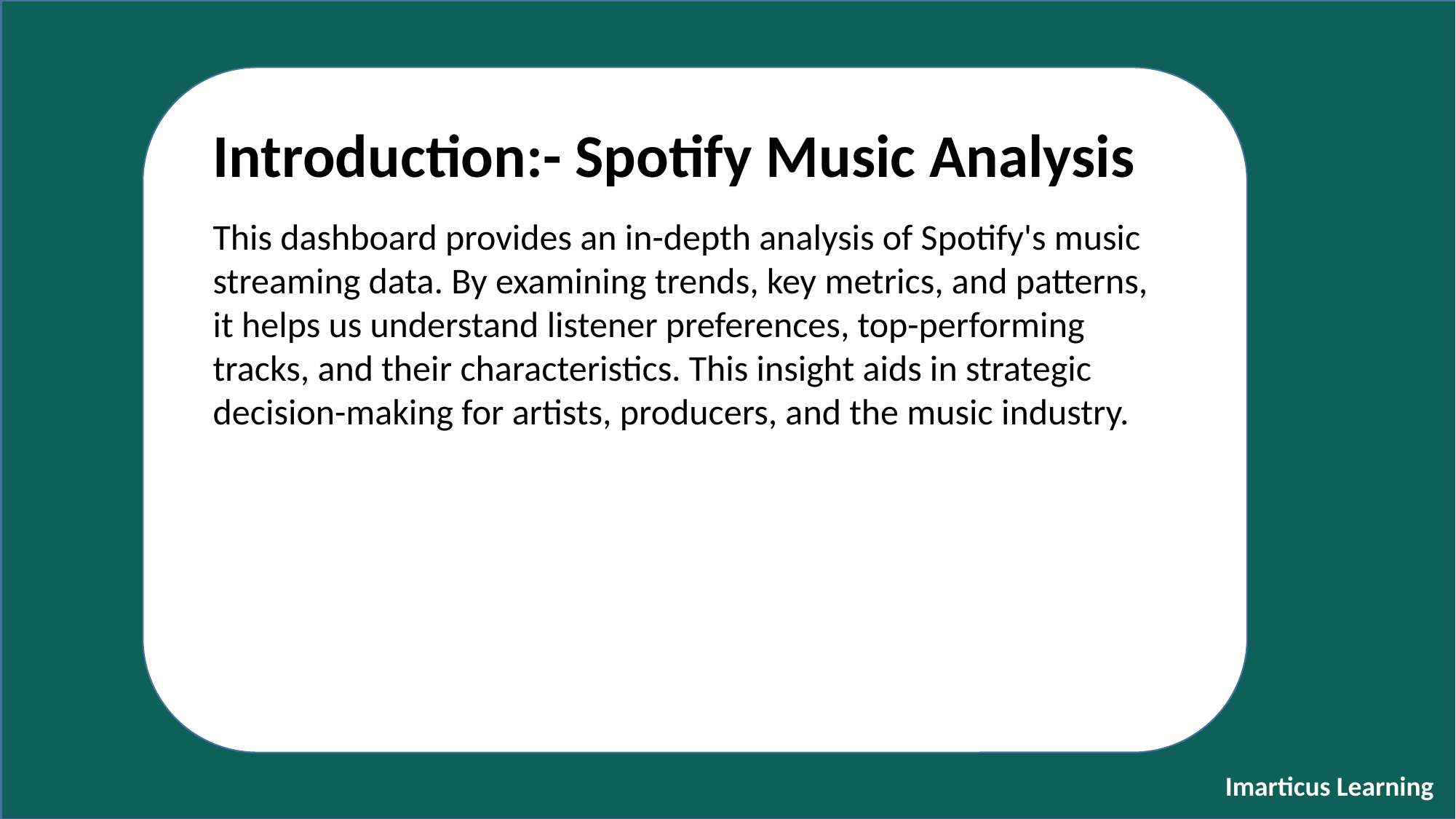

Introduction:- Spotify Music Analysis
This dashboard provides an in-depth analysis of Spotify's music streaming data. By examining trends, key metrics, and patterns, it helps us understand listener preferences, top-performing tracks, and their characteristics. This insight aids in strategic decision-making for artists, producers, and the music industry.
Imarticus Learning